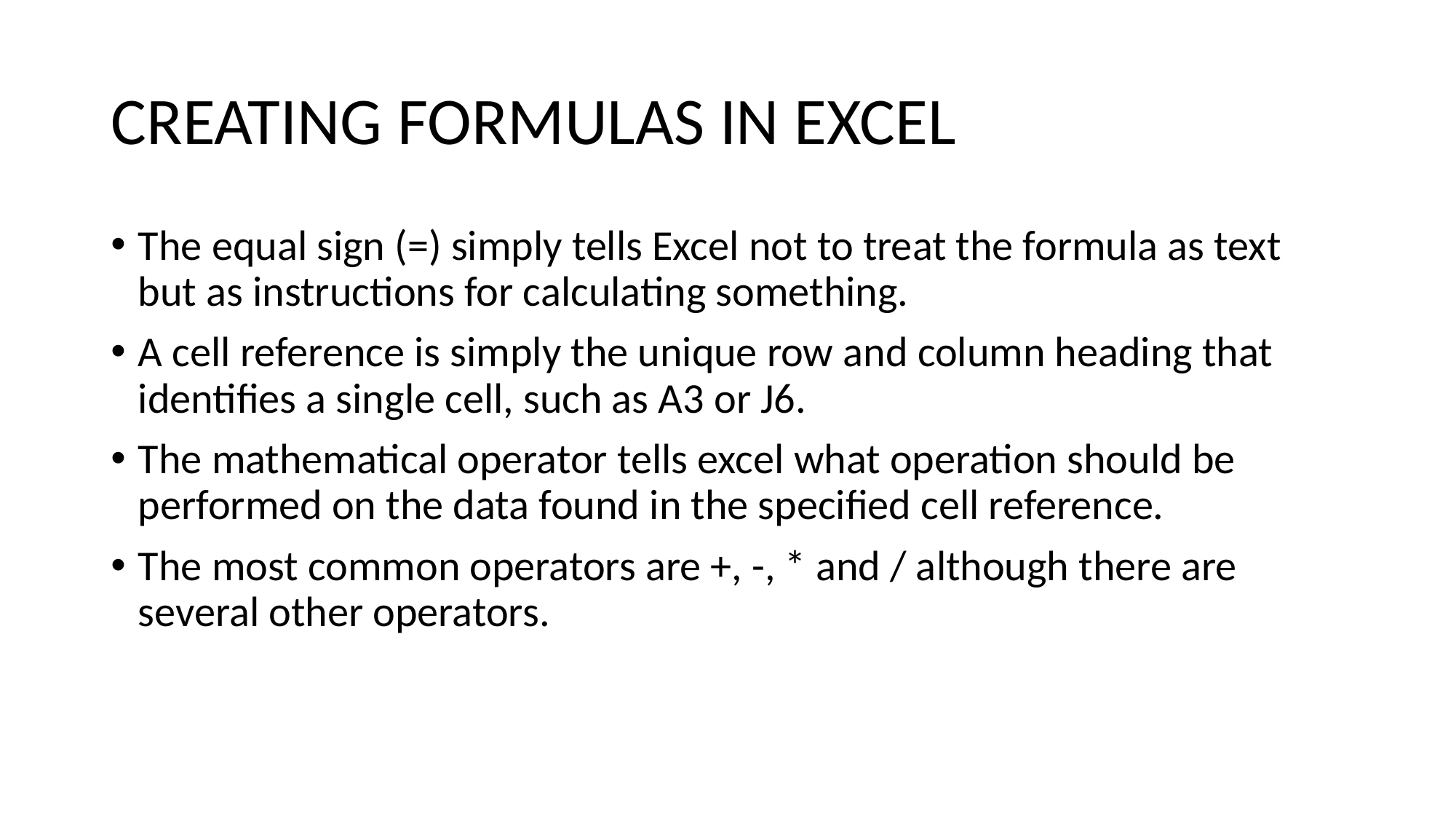

# CREATING FORMULAS IN EXCEL
The equal sign (=) simply tells Excel not to treat the formula as text but as instructions for calculating something.
A cell reference is simply the unique row and column heading that identifies a single cell, such as A3 or J6.
The mathematical operator tells excel what operation should be performed on the data found in the specified cell reference.
The most common operators are +, -, * and / although there are several other operators.